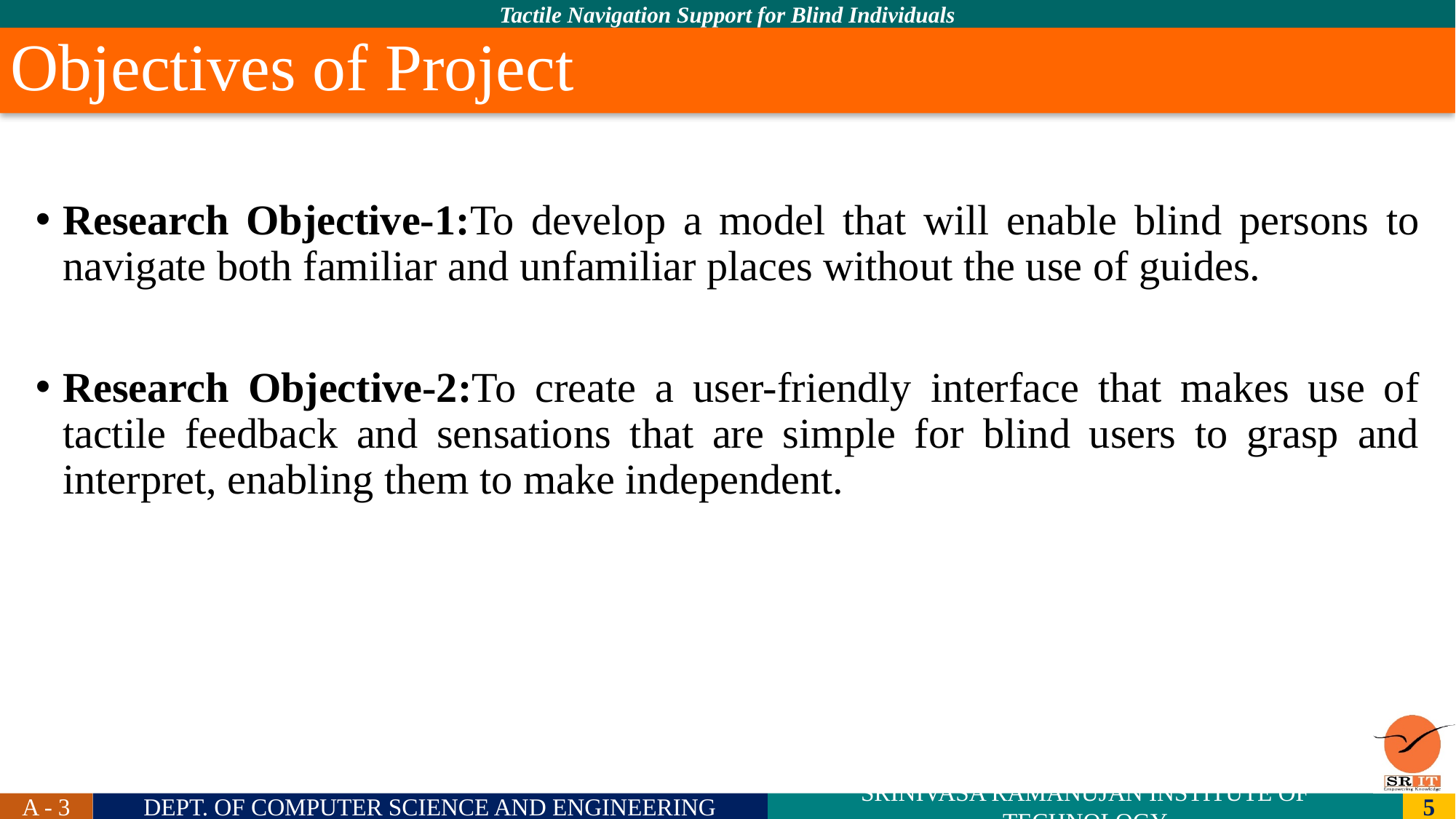

# Objectives of Project
Research Objective-1:To develop a model that will enable blind persons to navigate both familiar and unfamiliar places without the use of guides.

Research Objective-2:To create a user-friendly interface that makes use of tactile feedback and sensations that are simple for blind users to grasp and interpret, enabling them to make independent.